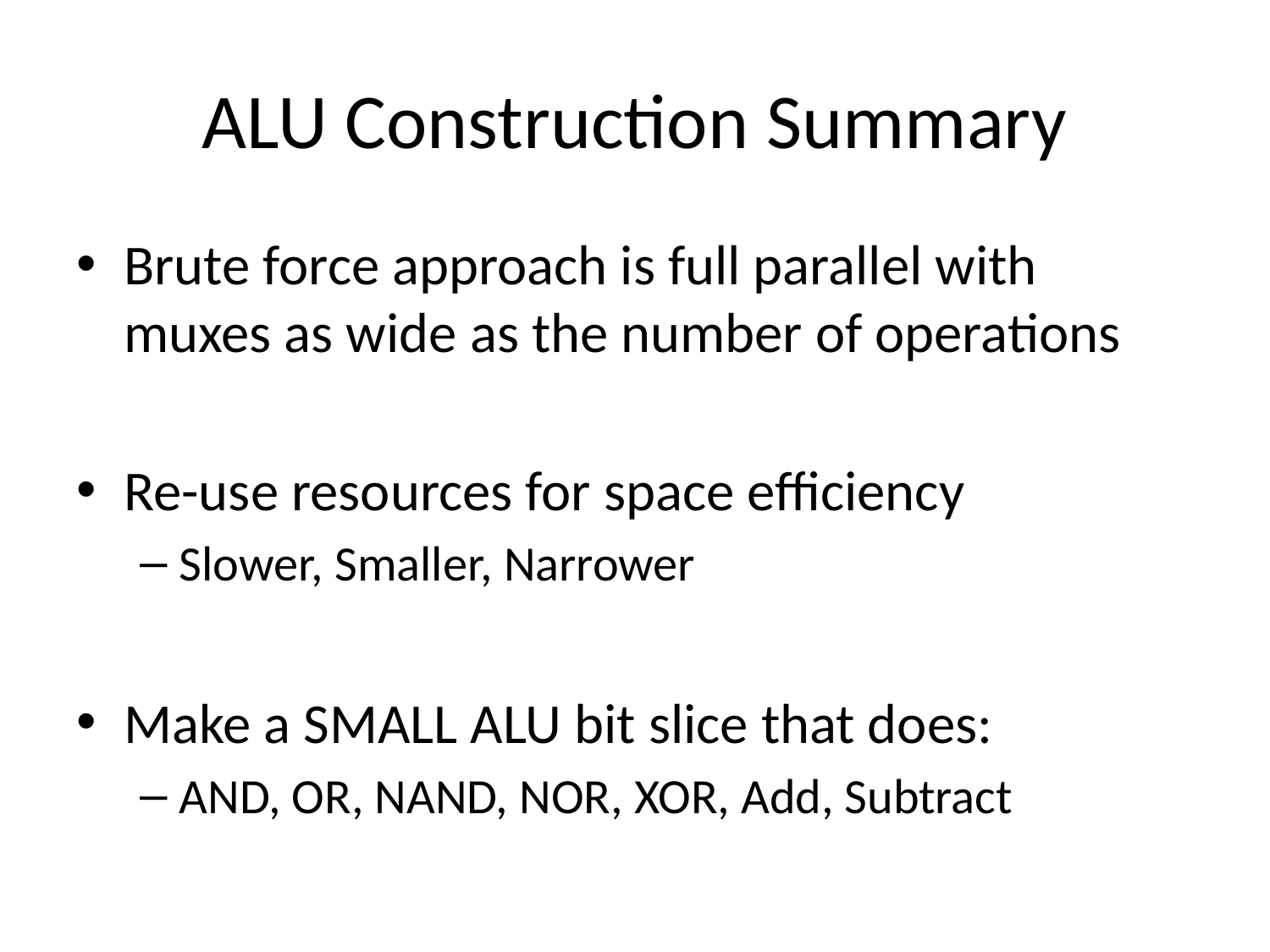

# ALU Construction Summary
Brute force approach is full parallel with muxes as wide as the number of operations

Re-use resources for space efficiency
Slower, Smaller, Narrower

Make a SMALL ALU bit slice that does:
AND, OR, NAND, NOR, XOR, Add, Subtract